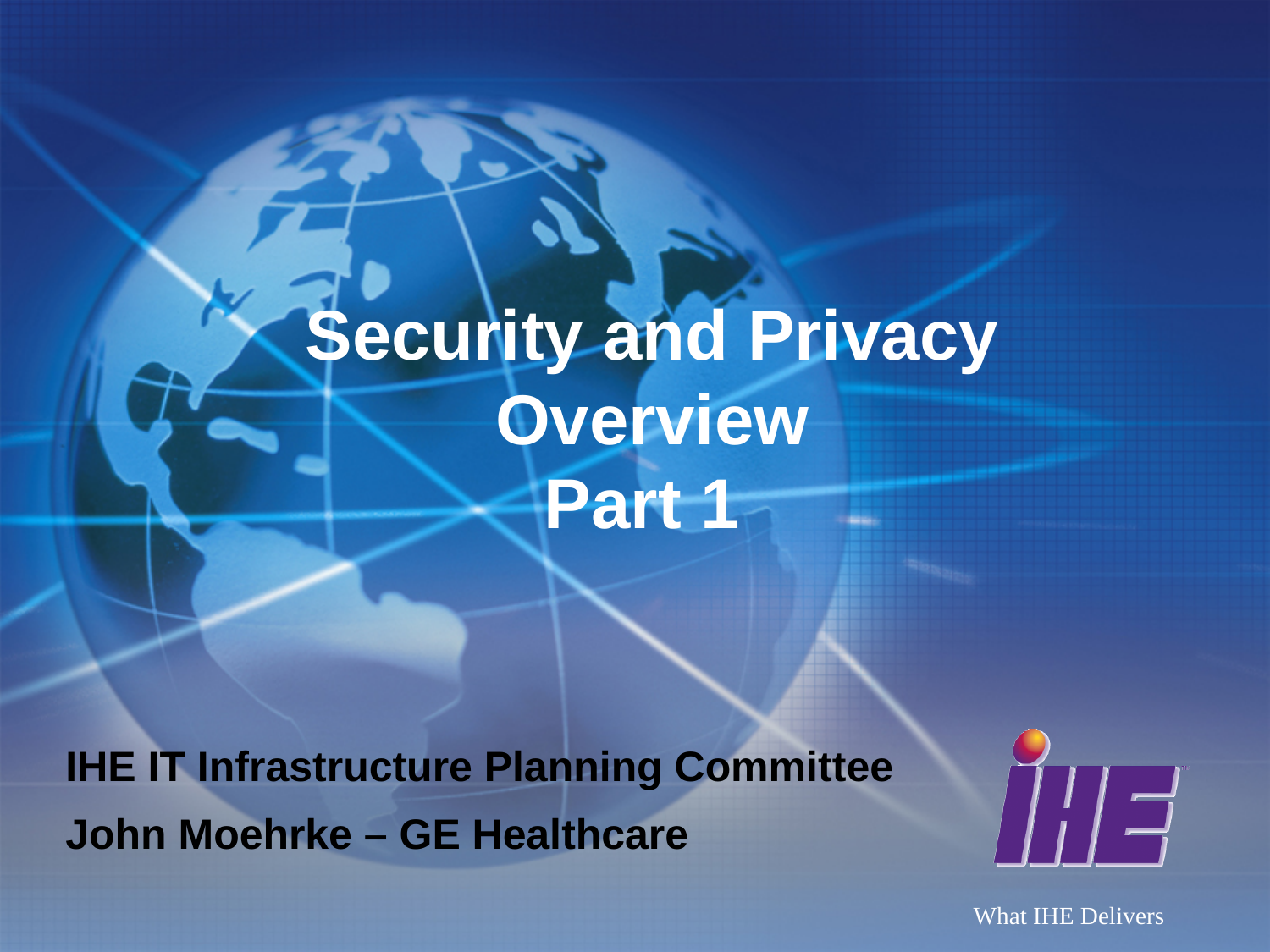

# Security and Privacy Overview Part 1
IHE IT Infrastructure Planning Committee
John Moehrke – GE Healthcare